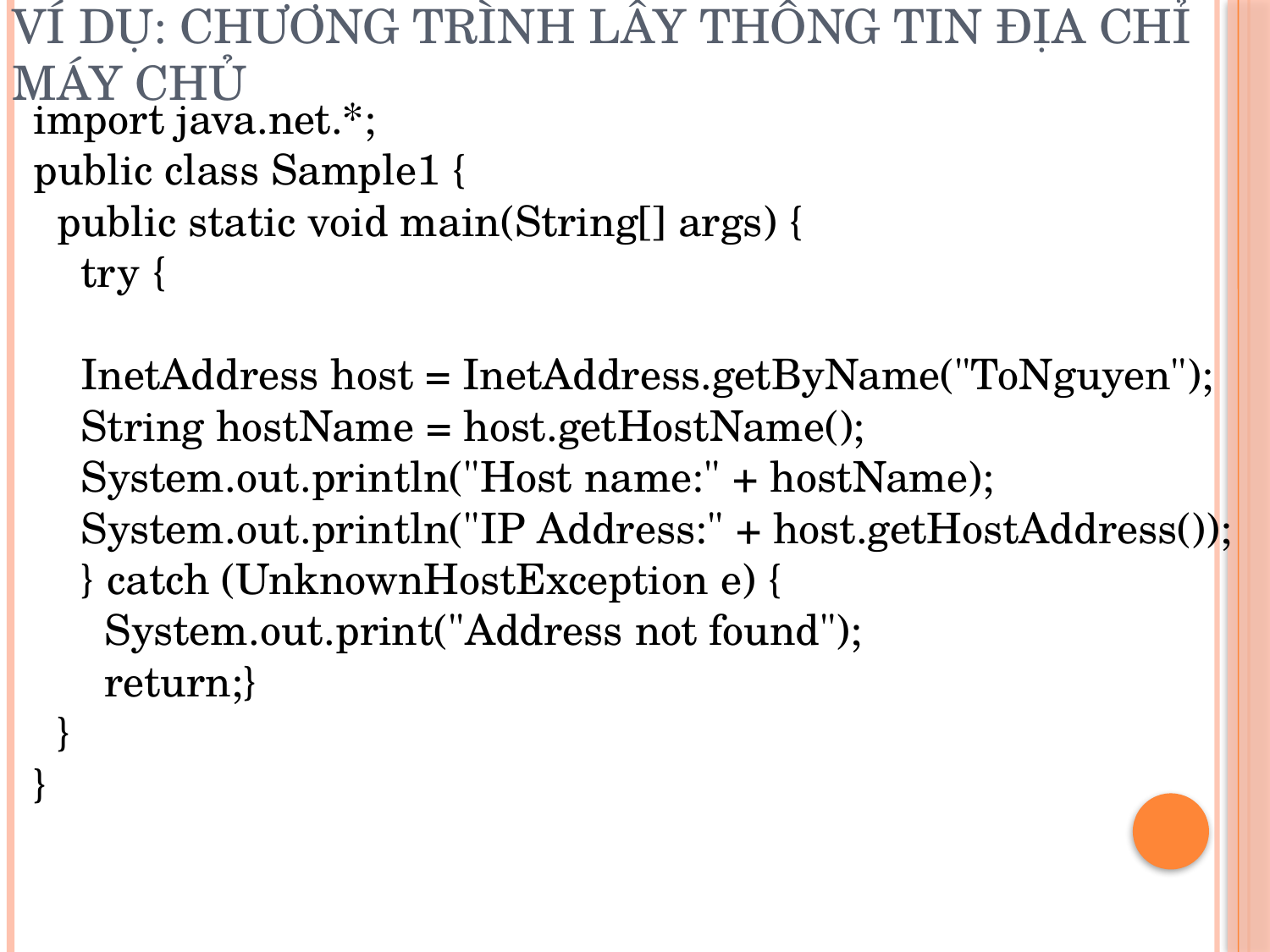

# Ví dụ: Chương trình lấy thông tin địa chỉ máy chủ
import java.net.*;
public class Sample1 {
  public static void main(String[] args) {
    try {

    InetAddress host = InetAddress.getByName("ToNguyen");
    String hostName = host.getHostName();
    System.out.println("Host name:" + hostName);
    System.out.println("IP Address:" + host.getHostAddress());
    } catch (UnknownHostException e) {
      System.out.print("Address not found");
      return;}
  }
}